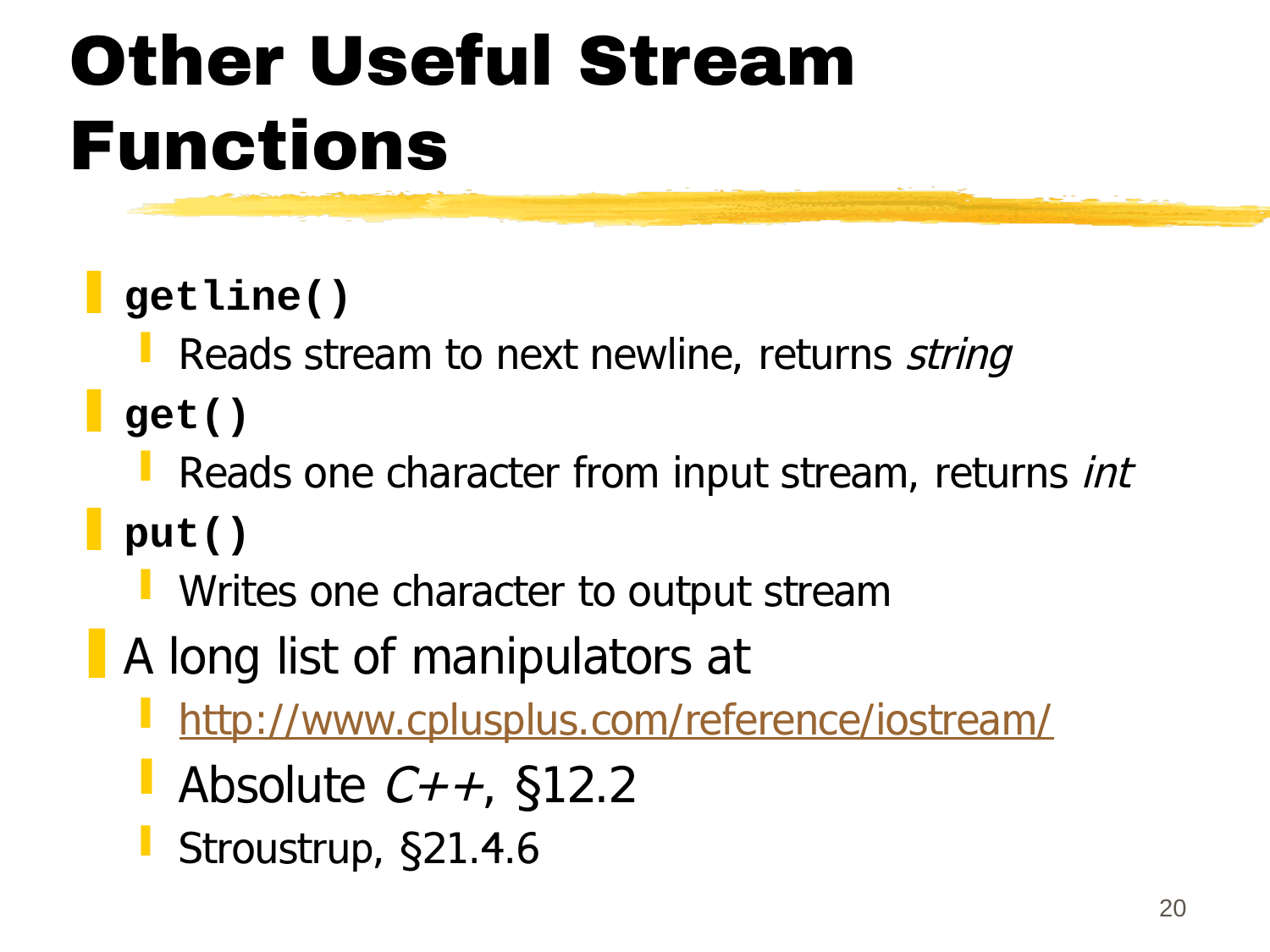

# Other Useful Stream Functions
getline()
Reads stream to next newline, returns string
get()
Reads one character from input stream, returns int
put()
Writes one character to output stream
A long list of manipulators at
http://www.cplusplus.com/reference/iostream/
Absolute C++, §12.2
Stroustrup, §21.4.6
20